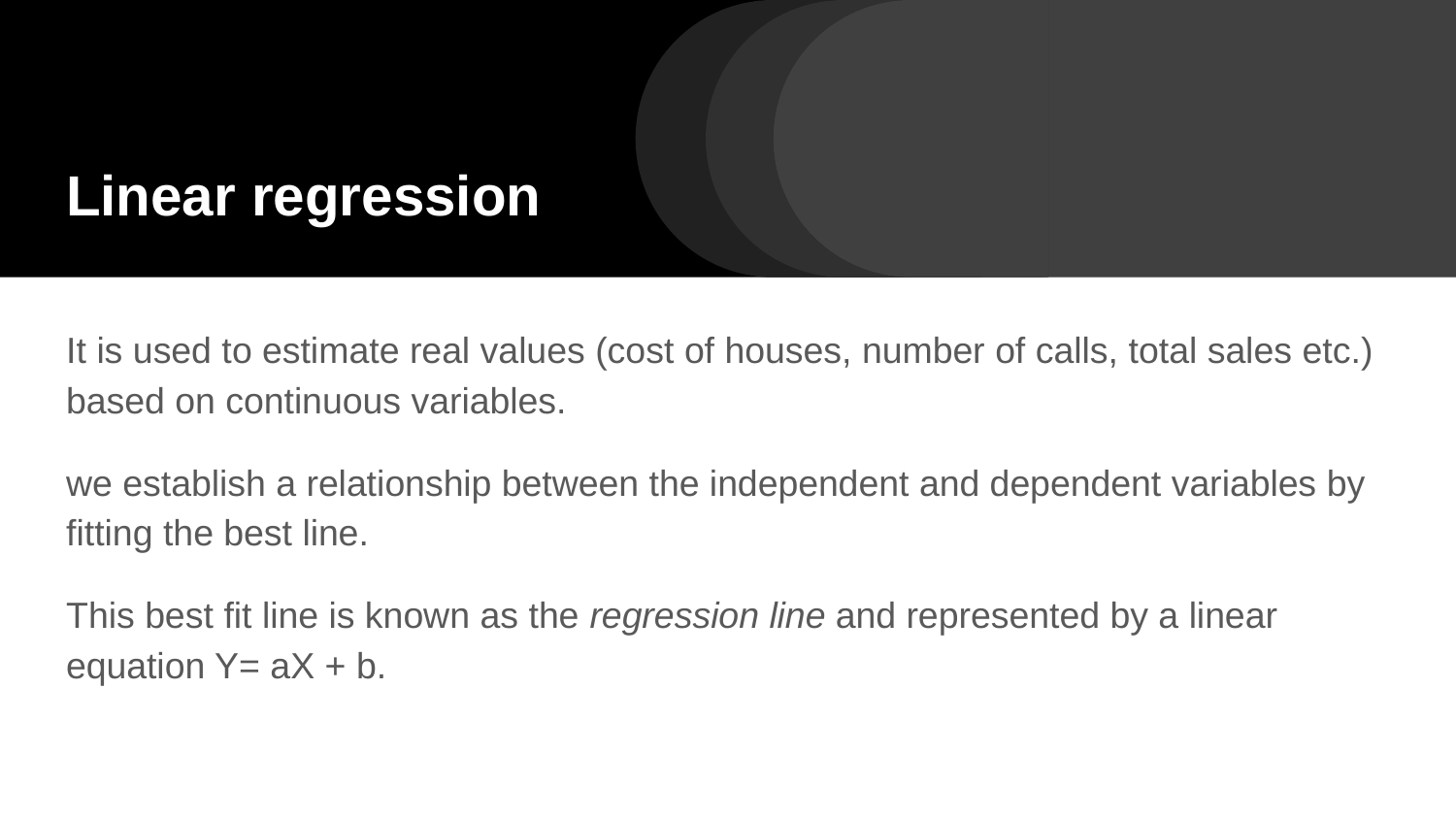

# Linear regression
It is used to estimate real values (cost of houses, number of calls, total sales etc.) based on continuous variables.
we establish a relationship between the independent and dependent variables by fitting the best line.
This best fit line is known as the regression line and represented by a linear equation Y= aX + b.